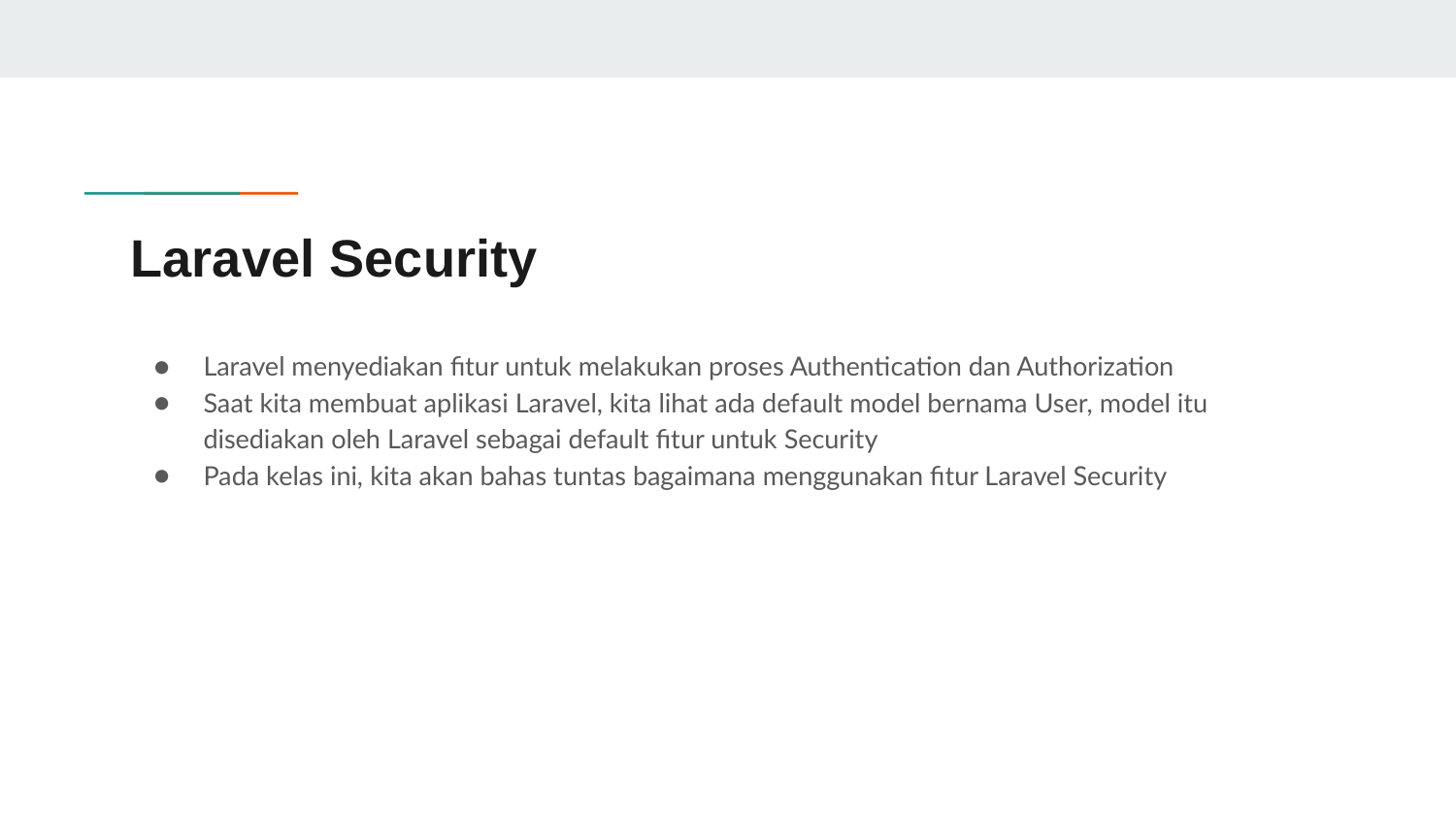

# Laravel Security
Laravel menyediakan fitur untuk melakukan proses Authentication dan Authorization
Saat kita membuat aplikasi Laravel, kita lihat ada default model bernama User, model itu disediakan oleh Laravel sebagai default fitur untuk Security
Pada kelas ini, kita akan bahas tuntas bagaimana menggunakan fitur Laravel Security